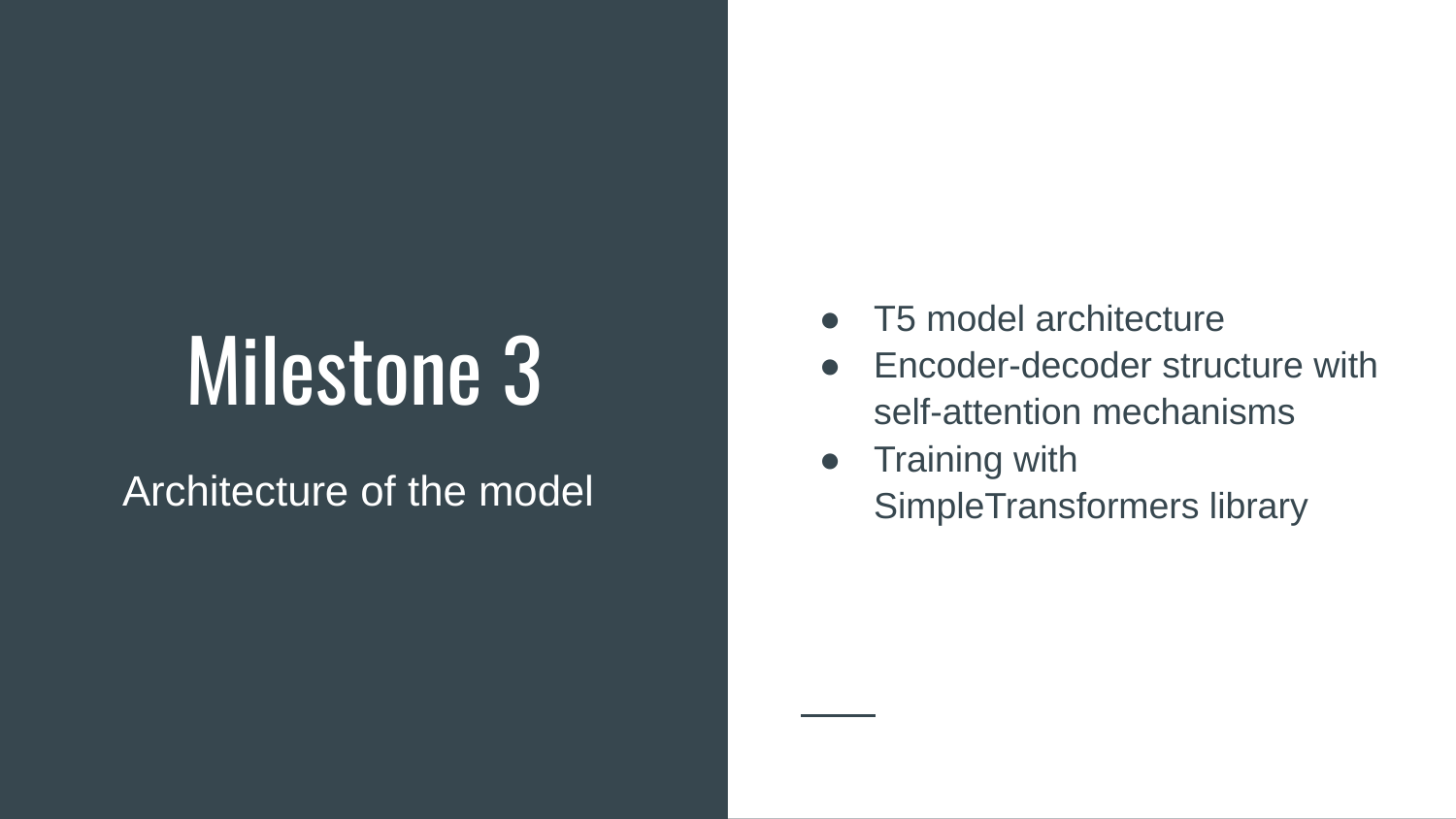

T5 model architecture
Encoder-decoder structure with self-attention mechanisms
Training with SimpleTransformers library
# Milestone 3
Architecture of the model